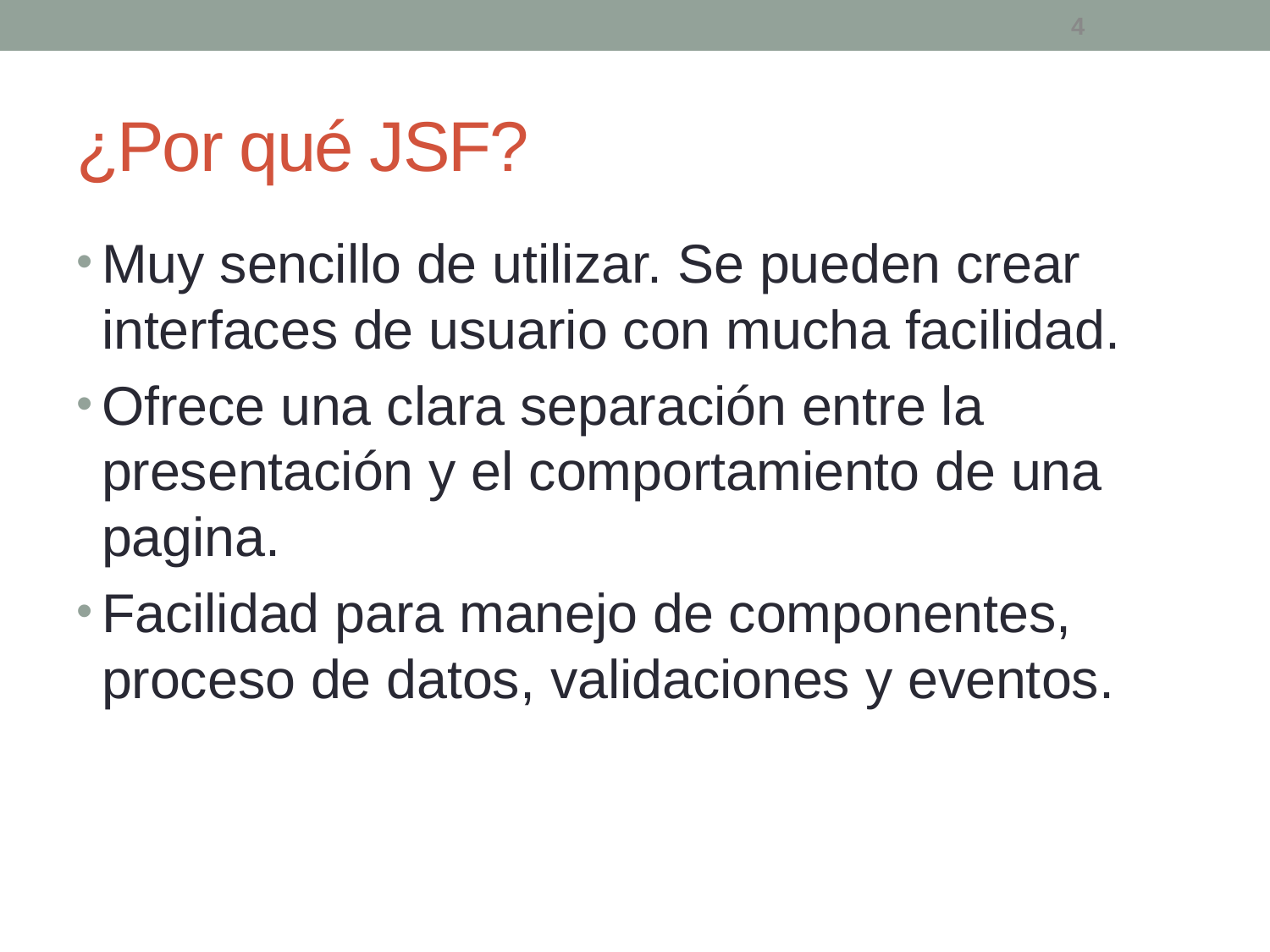

4
# ¿Por qué JSF?
Muy sencillo de utilizar. Se pueden crear interfaces de usuario con mucha facilidad.
Ofrece una clara separación entre la presentación y el comportamiento de una pagina.
Facilidad para manejo de componentes, proceso de datos, validaciones y eventos.